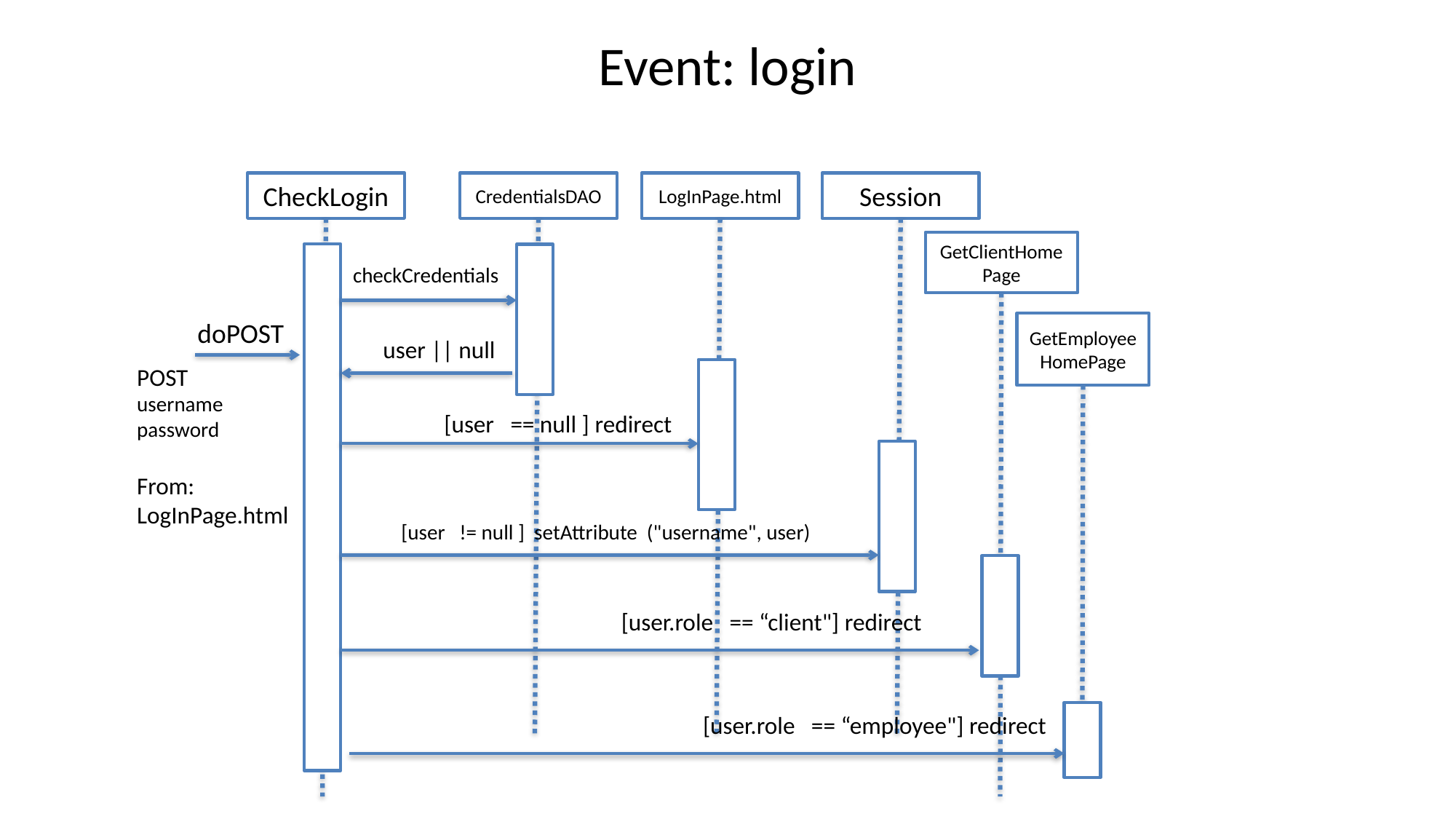

Event: login
CheckLogin
CredentialsDAO
LogInPage.html
Session
GetClientHomePage

checkCredentials
doPOST
GetEmployeeHomePage
user || null
POST
username
password

From:
LogInPage.html

[user   == null ] redirect

[user   != null ]  setAttribute  ("username", user)

[user.role   == “client"] redirect

[user.role   == “employee"] redirect